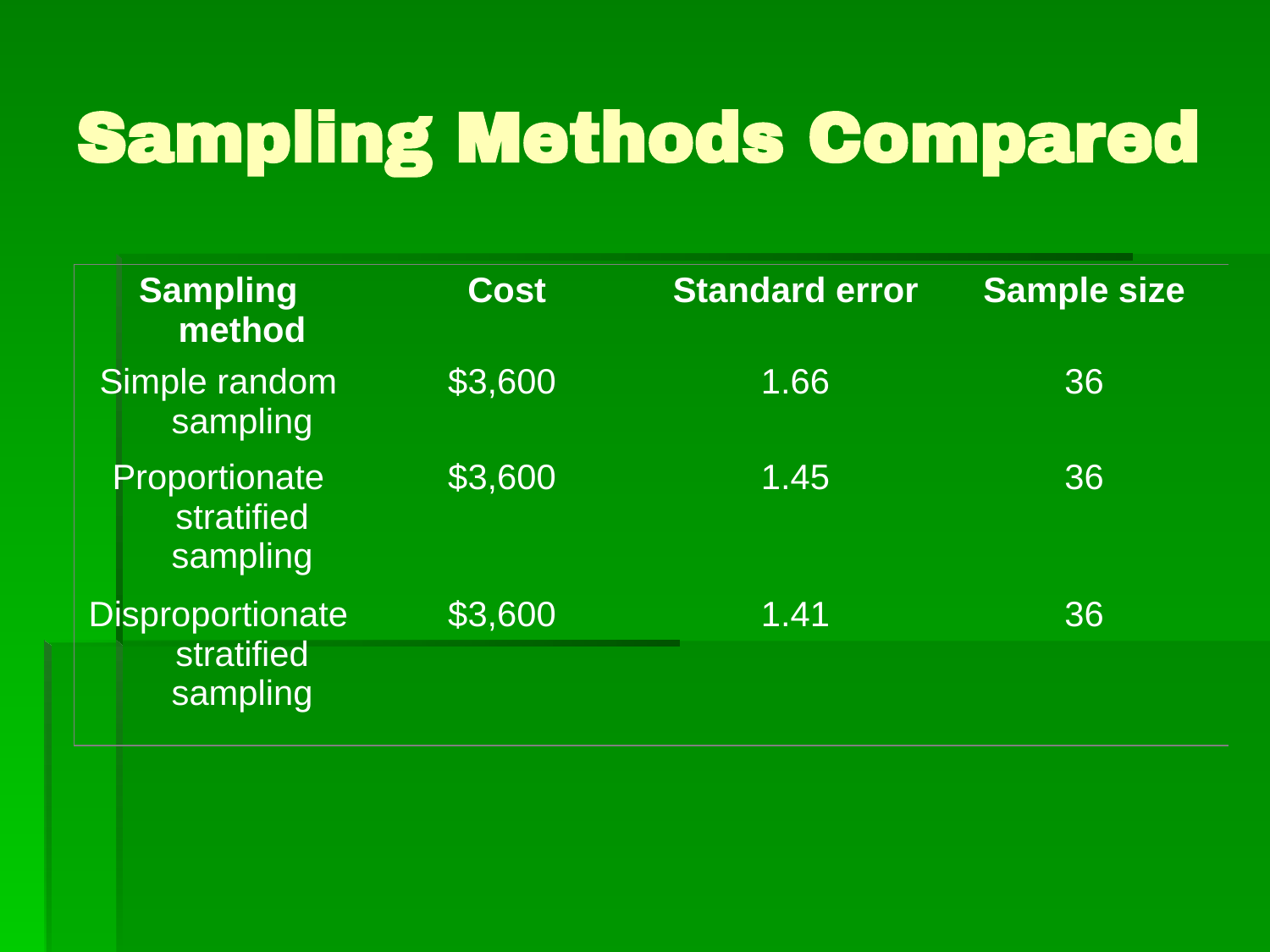

# Sampling Methods Compared
| Sampling method | Cost | Standard error | Sample size |
| --- | --- | --- | --- |
| Simple random sampling | $3,600 | 1.66 | 36 |
| Proportionate stratified sampling | $3,600 | 1.45 | 36 |
| Disproportionate stratified sampling | $3,600 | 1.41 | 36 |